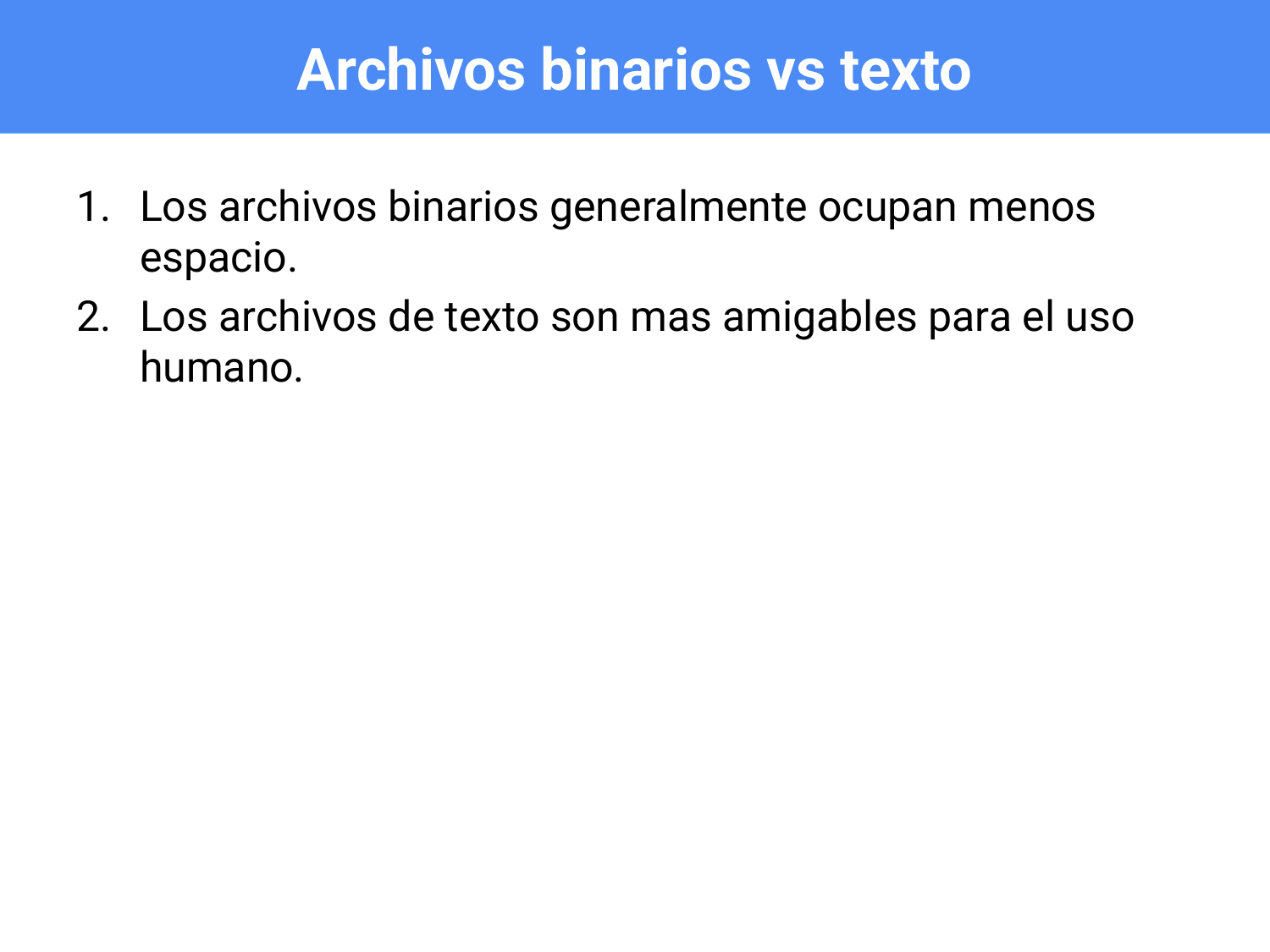

# Archivos binarios vs texto
Los archivos binarios generalmente ocupan menos espacio.
Los archivos de texto son mas amigables para el uso humano.